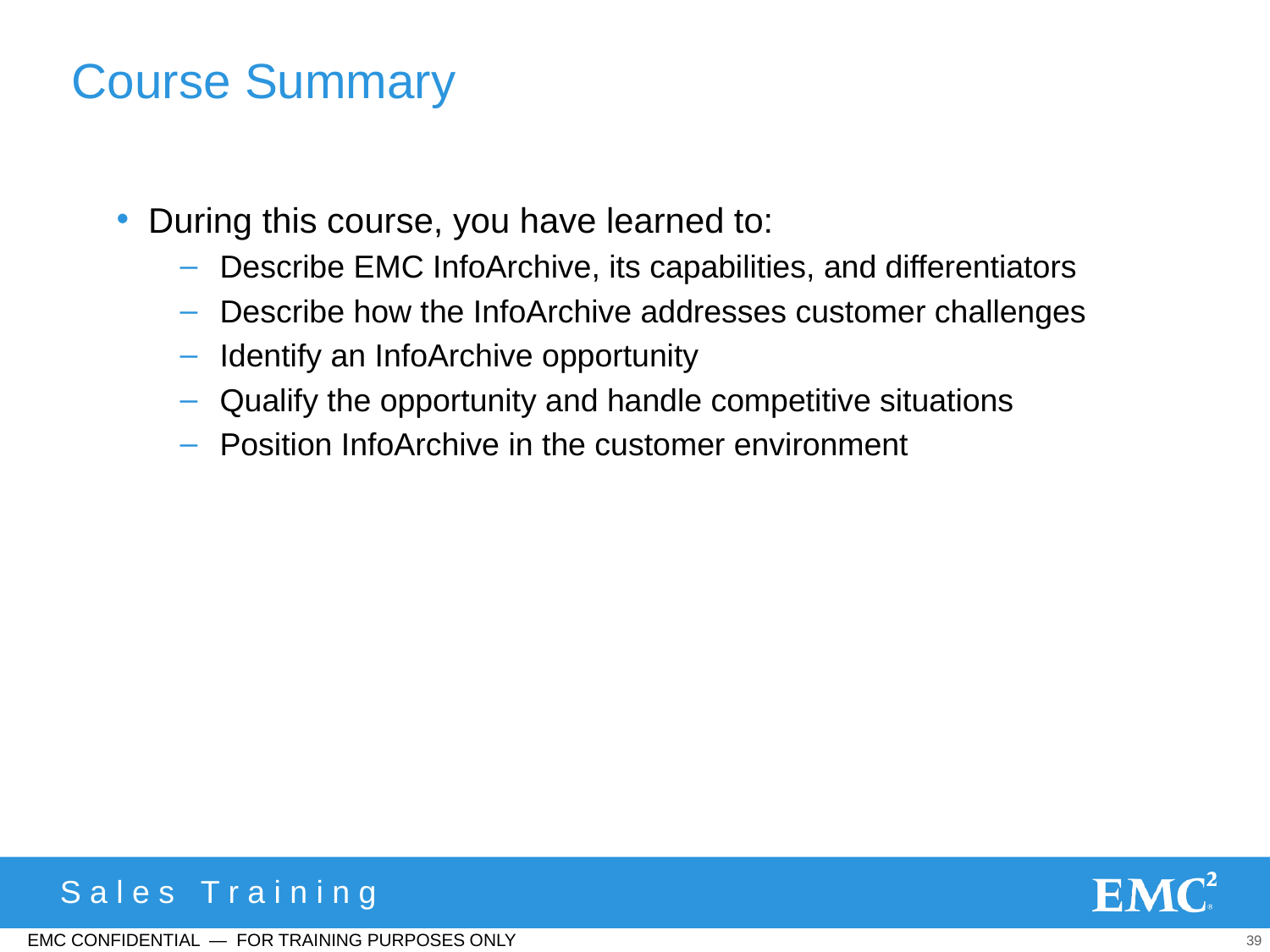

Course Summary

During this course, you have learned to:
Describe EMC InfoArchive, its capabilities, and differentiators
Describe how the InfoArchive addresses customer challenges
Identify an InfoArchive opportunity
Qualify the opportunity and handle competitive situations
Position InfoArchive in the customer environment